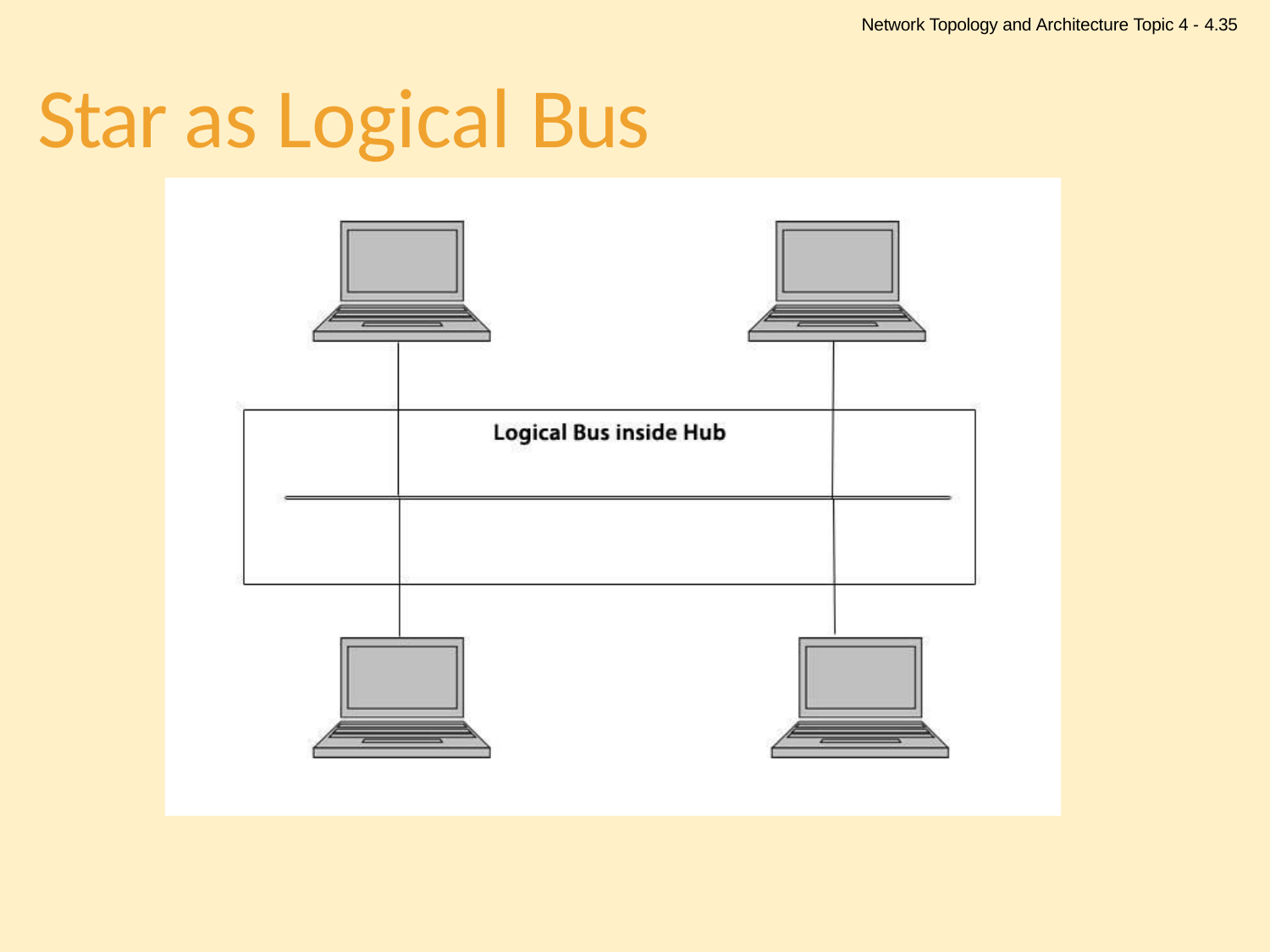

Network Topology and Architecture Topic 4 - 4.35
# Star as Logical Bus